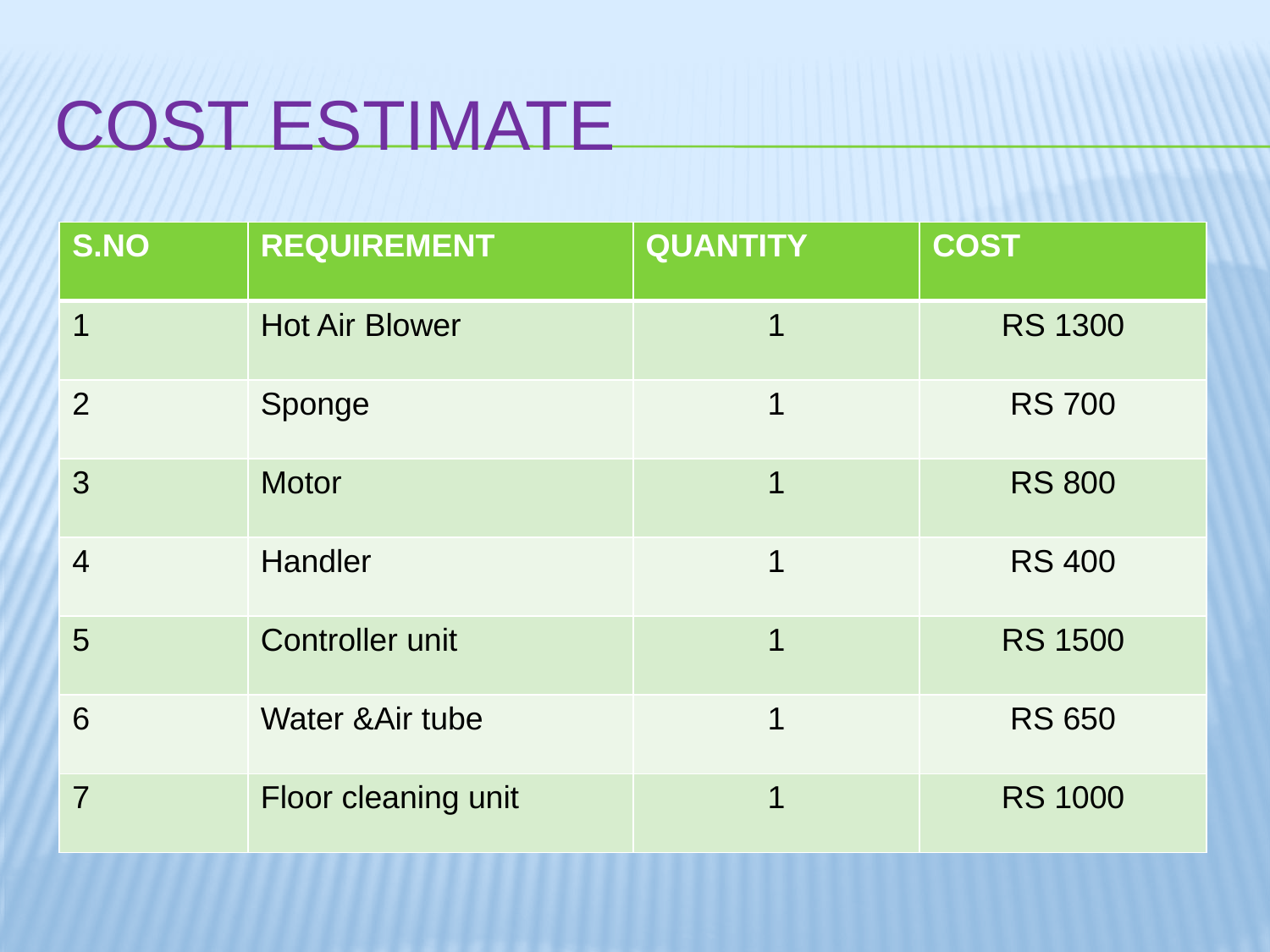

# COST ESTIMATE
| S.NO | REQUIREMENT | QUANTITY | COST |
| --- | --- | --- | --- |
| 1 | Hot Air Blower | 1 | RS 1300 |
| 2 | Sponge | 1 | RS 700 |
| 3 | Motor | 1 | RS 800 |
| 4 | Handler | 1 | RS 400 |
| 5 | Controller unit | 1 | RS 1500 |
| 6 | Water &Air tube | 1 | RS 650 |
| 7 | Floor cleaning unit | 1 | RS 1000 |